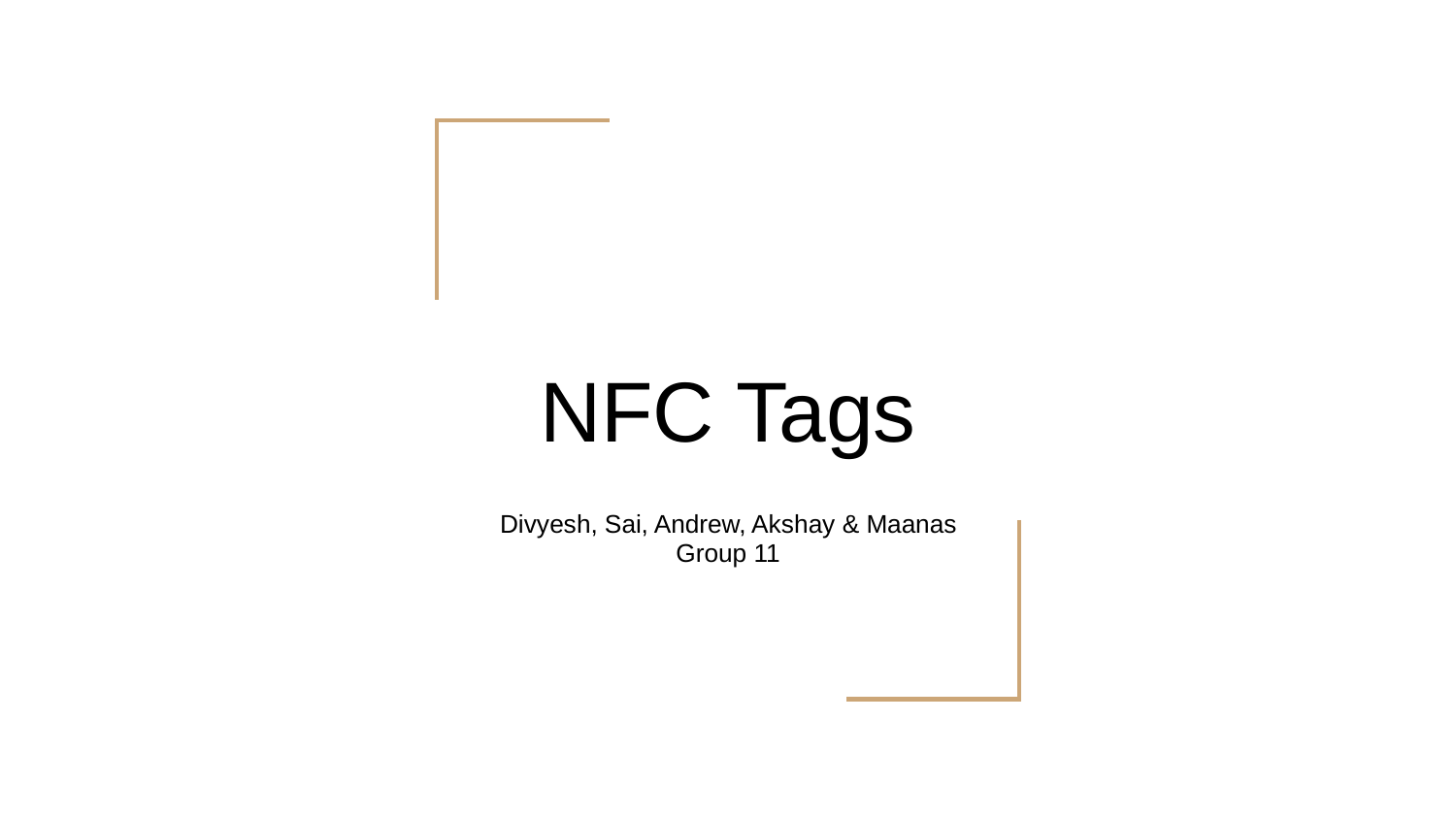

# NFC Tags
Divyesh, Sai, Andrew, Akshay & Maanas
Group 11